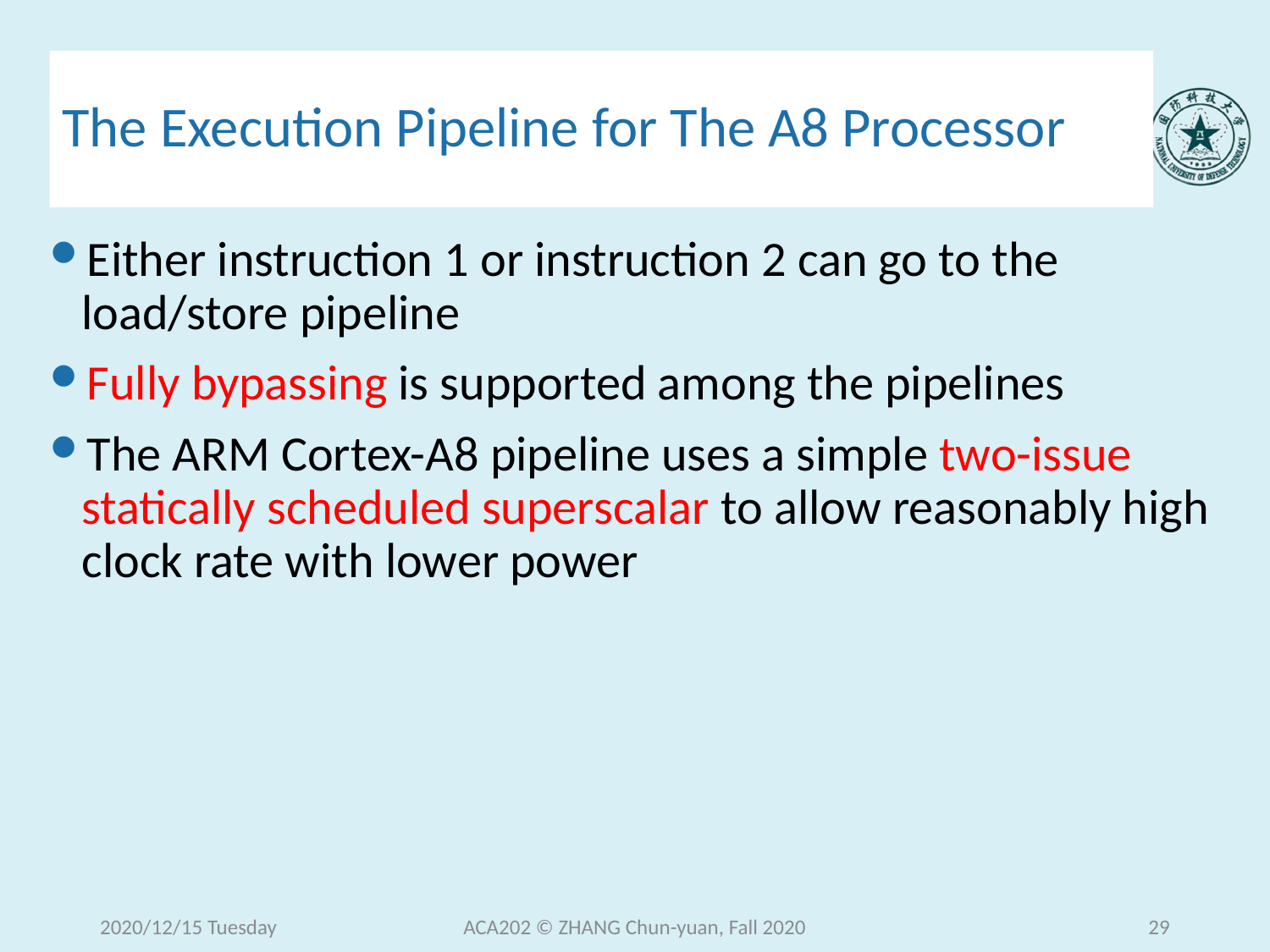

# The Execution Pipeline for The A8 Processor
Either instruction 1 or instruction 2 can go to the load/store pipeline
Fully bypassing is supported among the pipelines
The ARM Cortex-A8 pipeline uses a simple two-issue statically scheduled superscalar to allow reasonably high clock rate with lower power
2020/12/15 Tuesday
ACA202 © ZHANG Chun-yuan, Fall 2020
29